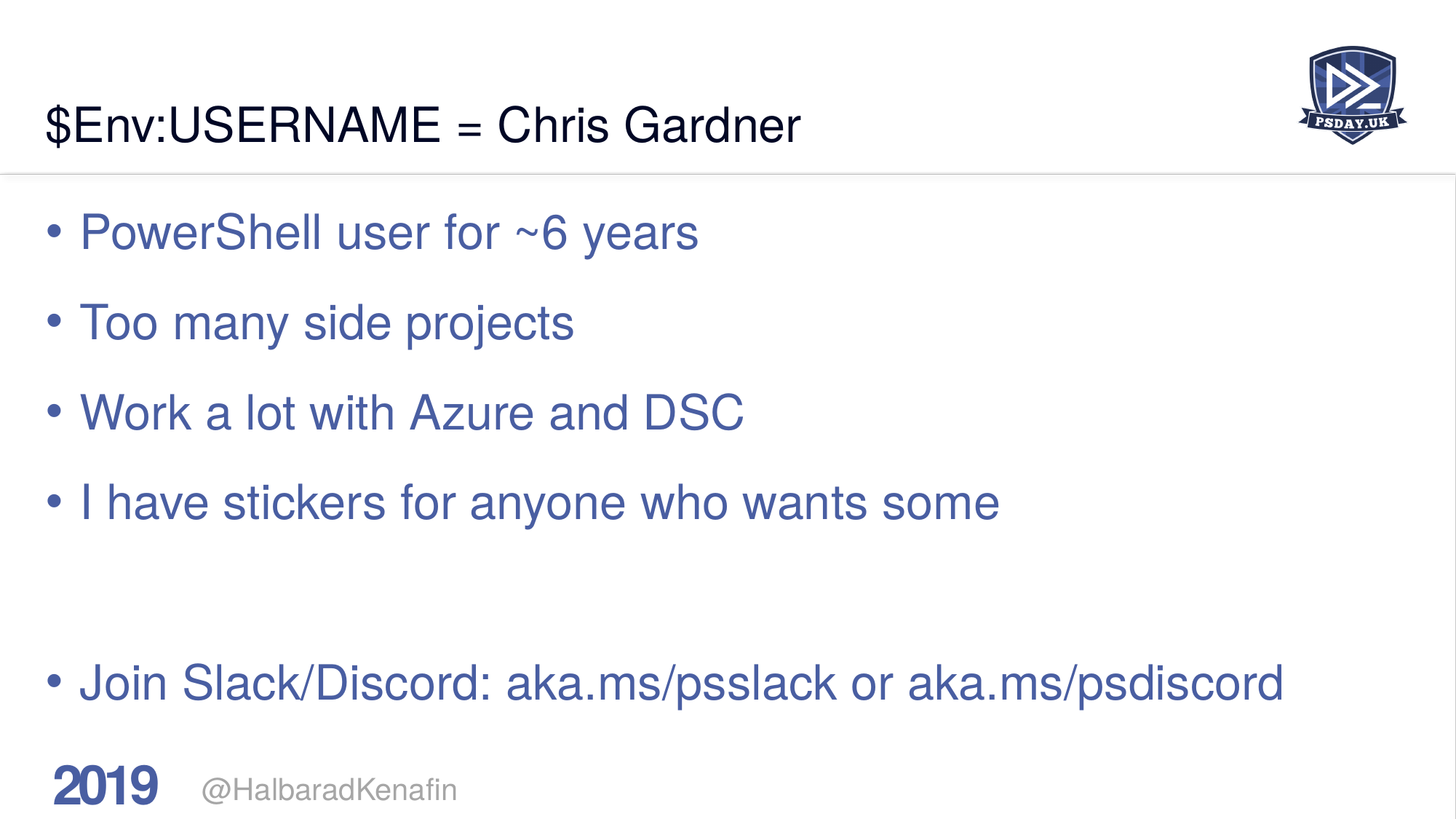

# $Env:USERNAME = Chris Gardner
PowerShell user for ~6 years
Too many side projects
Work a lot with Azure and DSC
I have stickers for anyone who wants some

Join Slack/Discord: aka.ms/psslack or aka.ms/psdiscord
@HalbaradKenafin